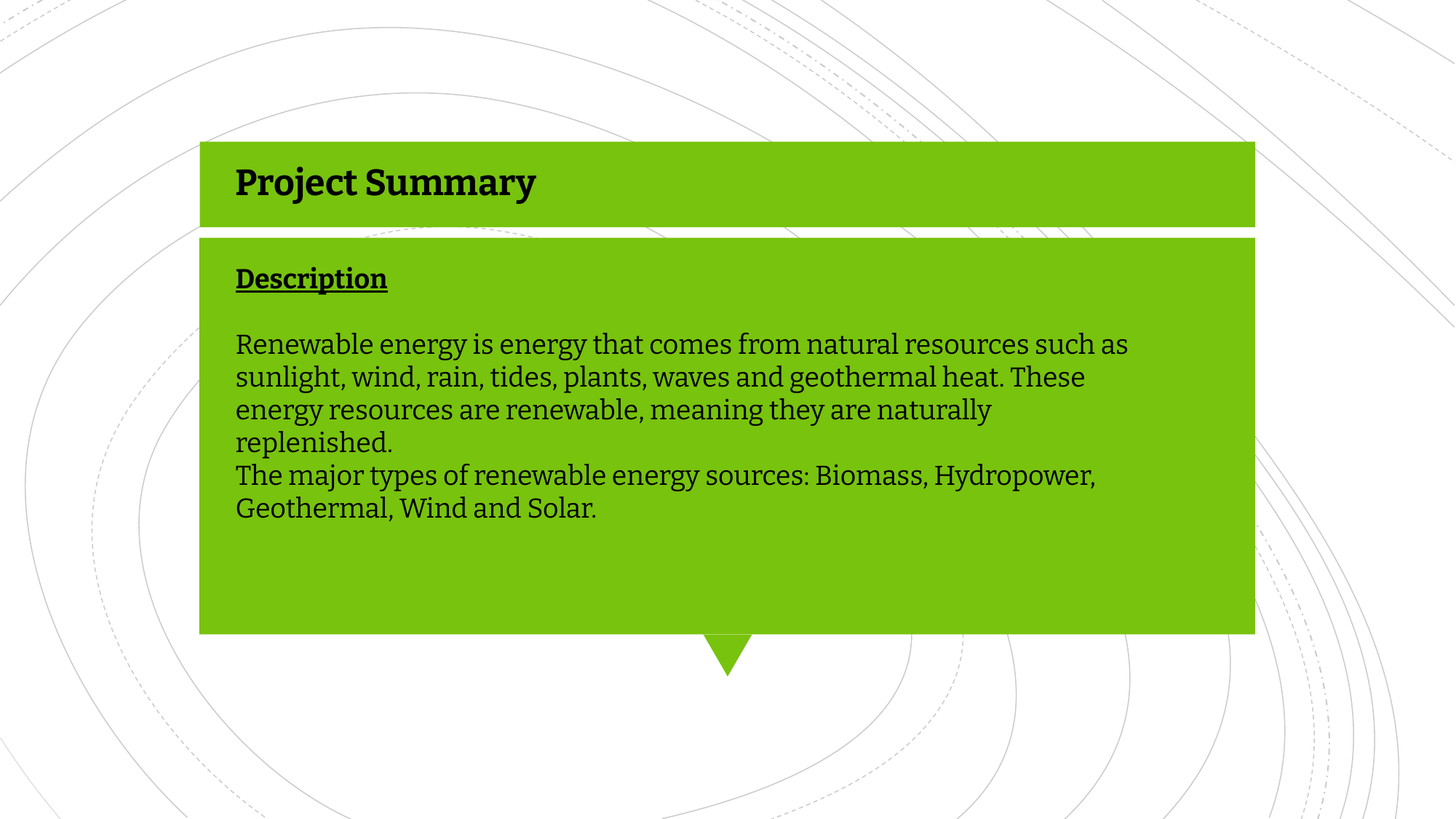

Project Summary

Description

Renewable energy is energy that comes from natural resources such as sunlight, wind, rain, tides, plants, waves and geothermal heat. These energy resources are renewable, meaning they are naturally replenished.
The major types of renewable energy sources: Biomass, Hydropower, Geothermal, Wind and Solar.